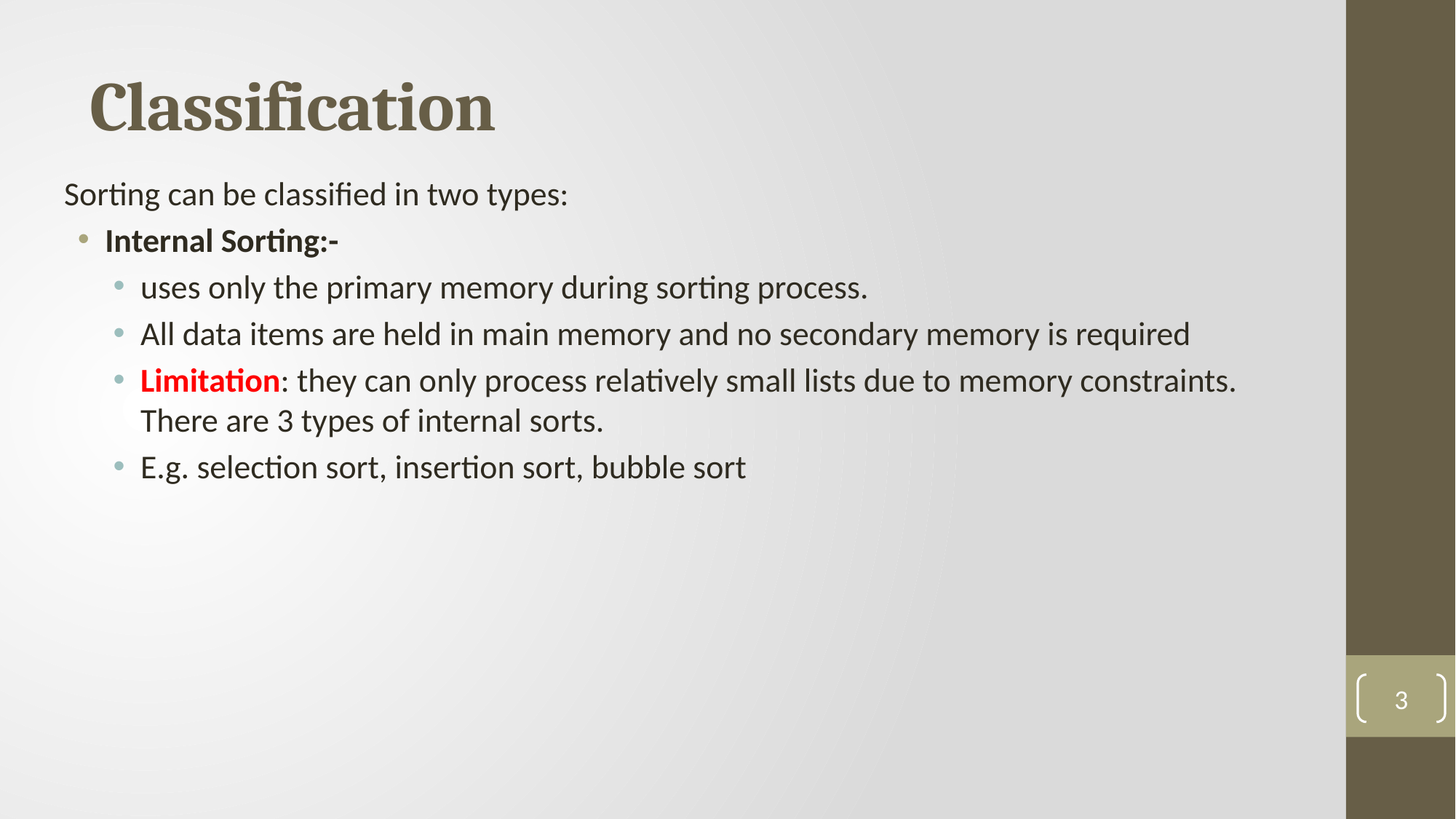

# Classification
Sorting can be classified in two types:
Internal Sorting:-
uses only the primary memory during sorting process.
All data items are held in main memory and no secondary memory is required
Limitation: they can only process relatively small lists due to memory constraints. There are 3 types of internal sorts.
E.g. selection sort, insertion sort, bubble sort
3